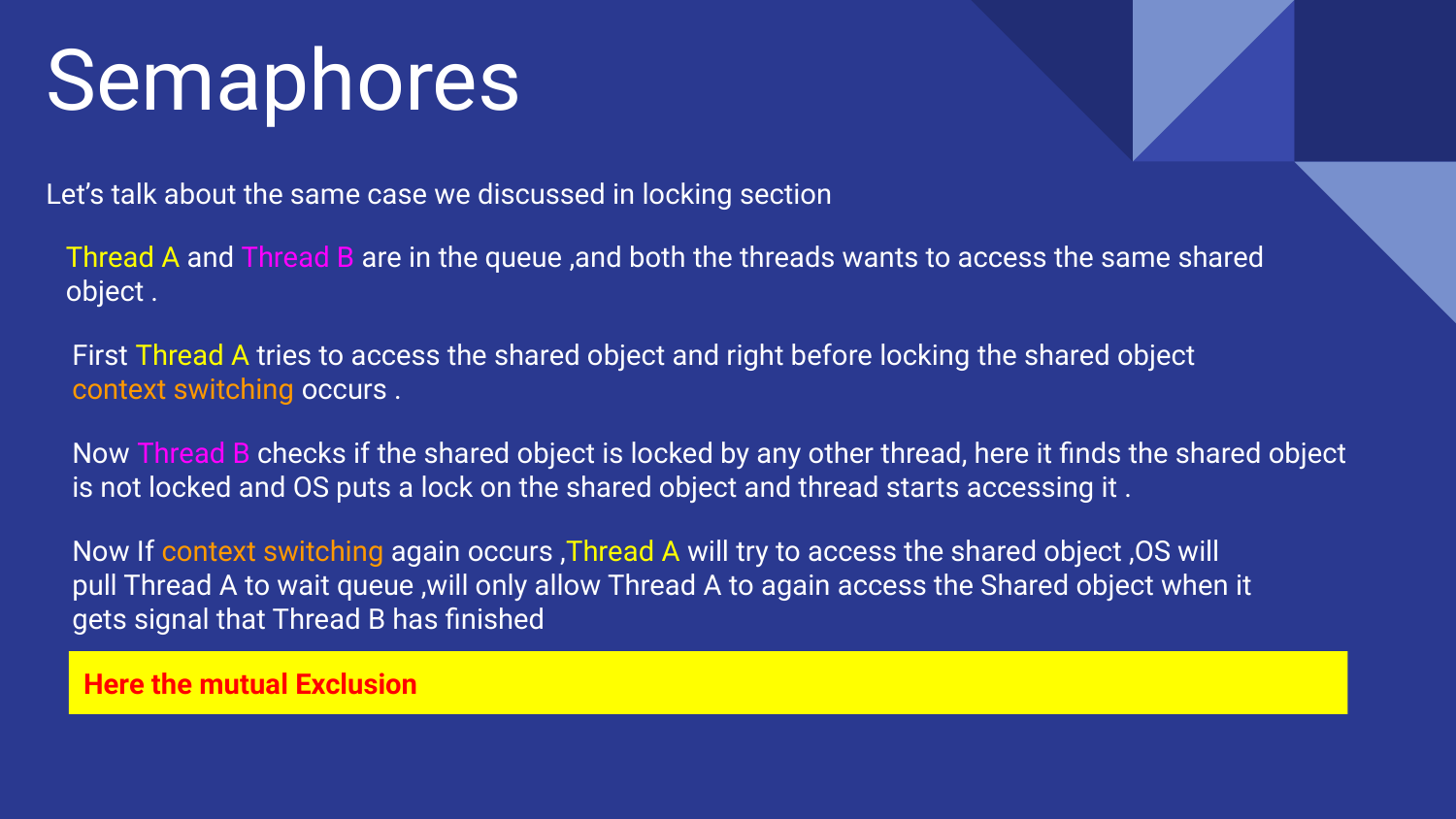

# Semaphores
Let’s talk about the same case we discussed in locking section
Thread A and Thread B are in the queue ,and both the threads wants to access the same shared object .
First Thread A tries to access the shared object and right before locking the shared object context switching occurs .
Now Thread B checks if the shared object is locked by any other thread, here it finds the shared object is not locked and OS puts a lock on the shared object and thread starts accessing it .
Now If context switching again occurs ,Thread A will try to access the shared object ,OS will pull Thread A to wait queue ,will only allow Thread A to again access the Shared object when it gets signal that Thread B has finished
Here the mutual Exclusion